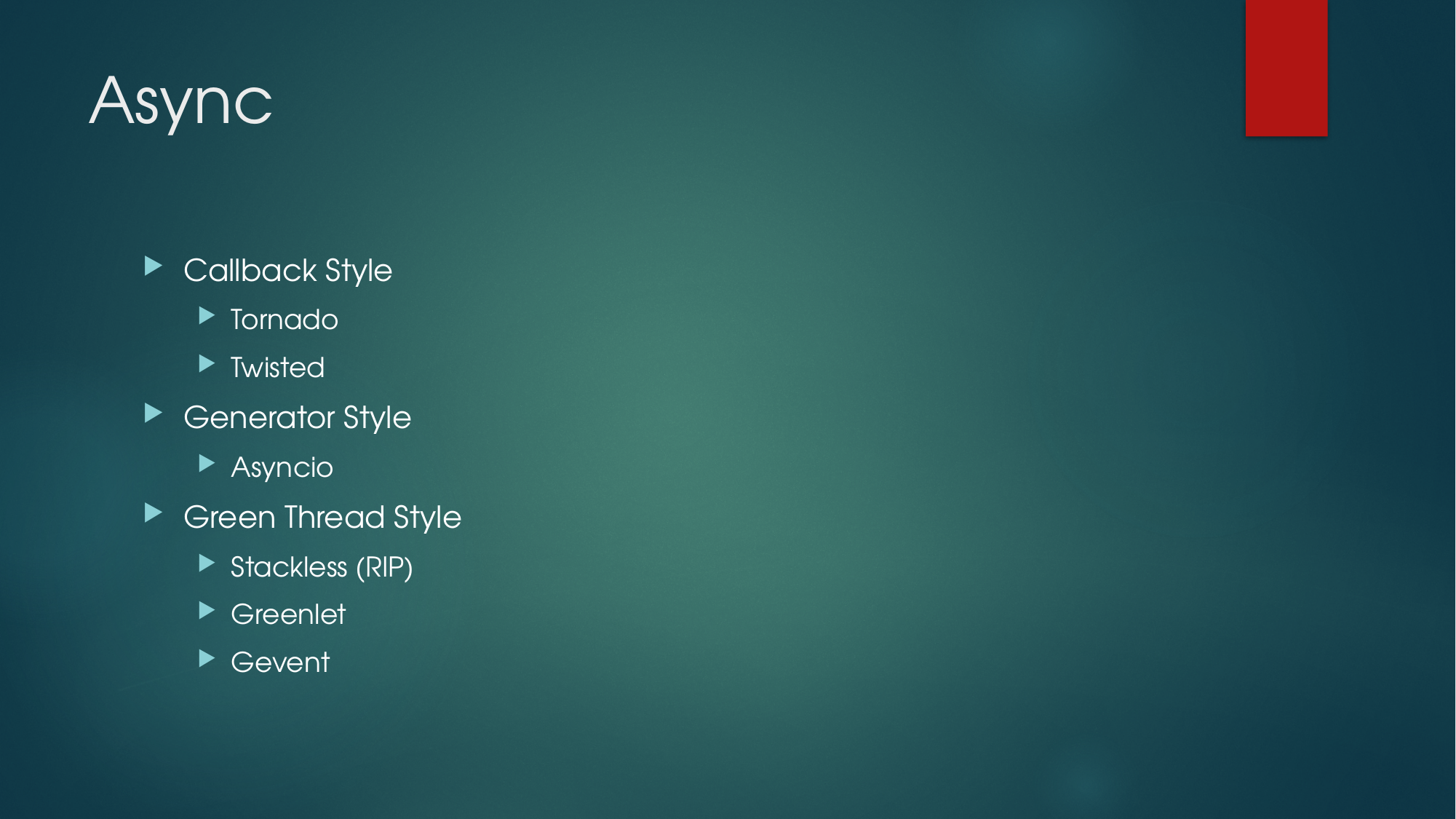

# Async
Callback Style
Tornado
Twisted
Generator Style
Asyncio
Green Thread Style
Stackless (RIP)
Greenlet
Gevent